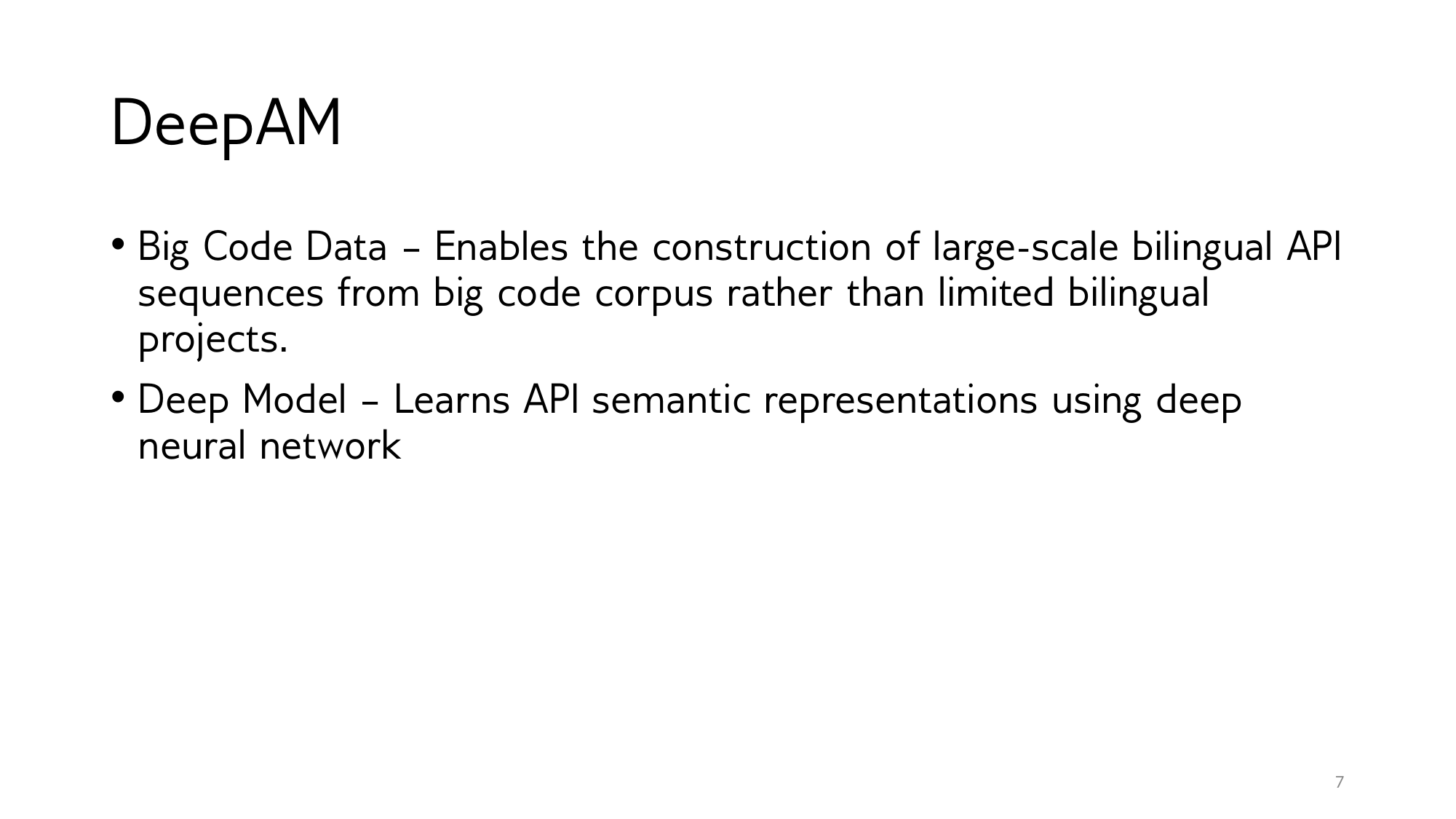

# DeepAM
Big Code Data – Enables the construction of large-scale bilingual API sequences from big code corpus rather than limited bilingual projects.
Deep Model – Learns API semantic representations using deep neural network
7